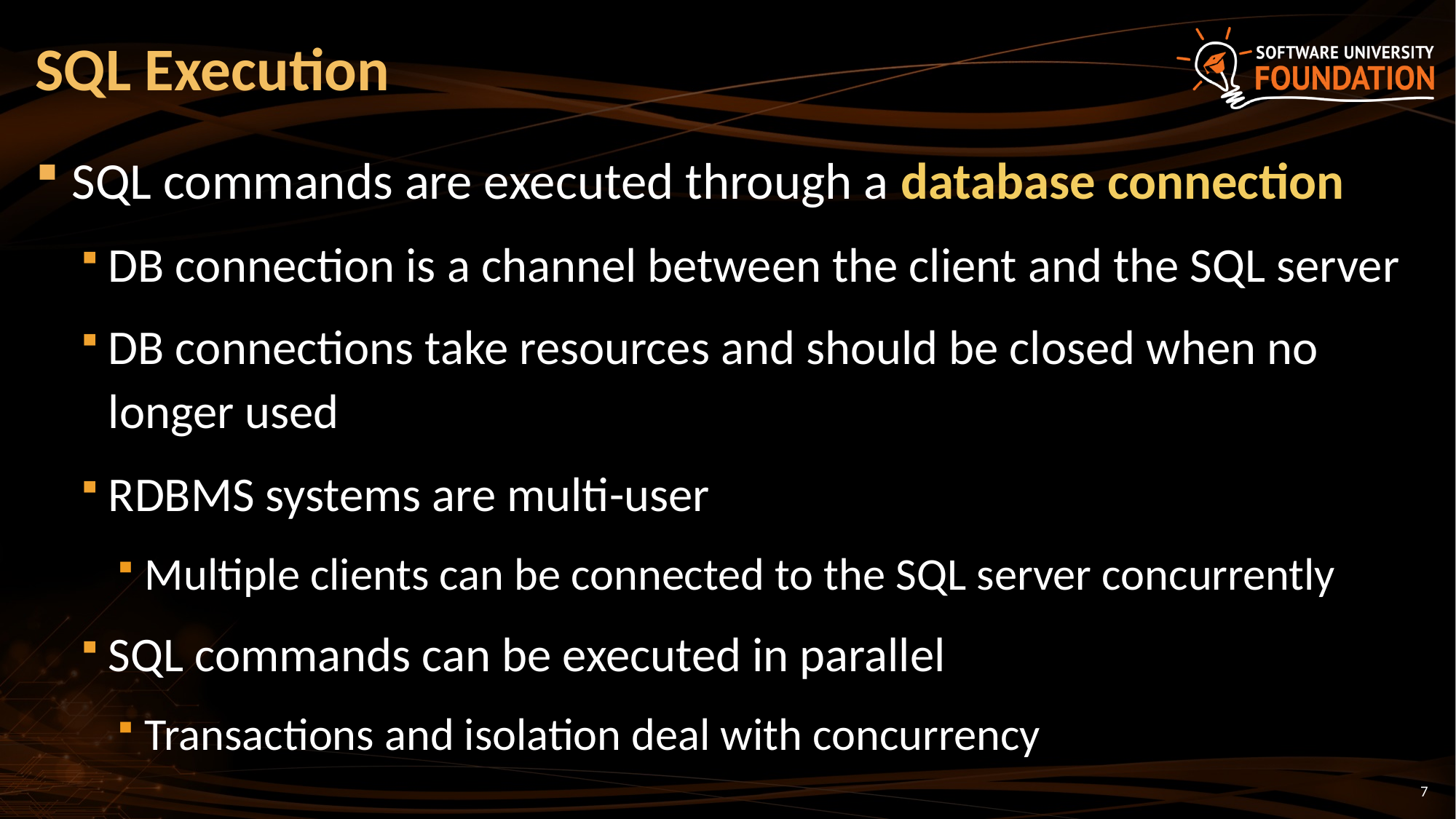

# SQL Execution
SQL commands are executed through a database connection
DB connection is a channel between the client and the SQL server
DB connections take resources and should be closed when no longer used
RDBMS systems are multi-user
Multiple clients can be connected to the SQL server concurrently
SQL commands can be executed in parallel
Transactions and isolation deal with concurrency
7